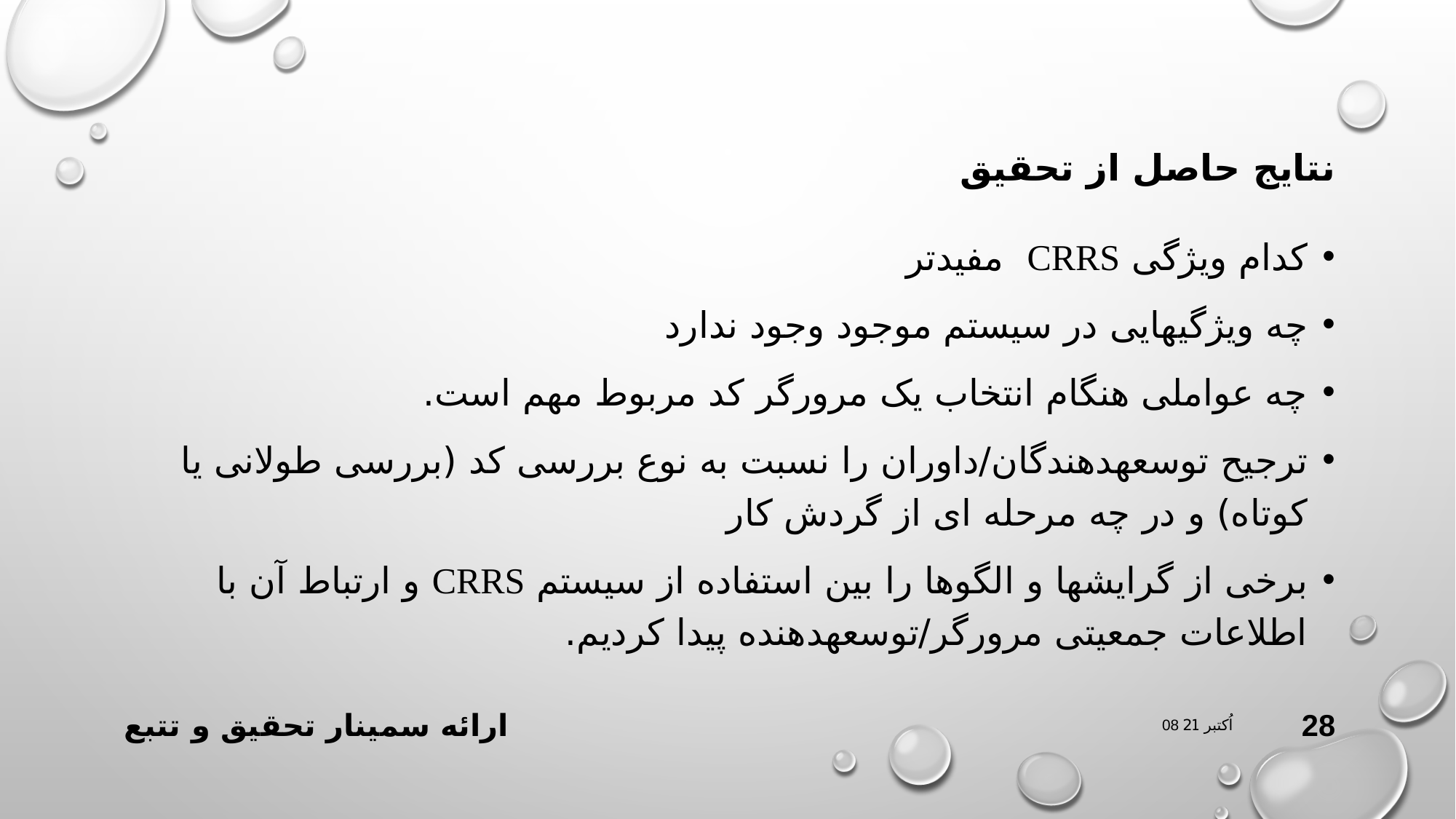

# نتایج حاصل از تحقیق
کدام ویژگی CRRS  مفیدتر
چه ویژگی­هایی در سیستم موجود وجود ندارد
چه عواملی هنگام انتخاب یک مرورگر کد مربوط مهم است.
ترجیح توسعه­دهندگان/داوران را نسبت به نوع بررسی کد (بررسی طولانی یا کوتاه) و در چه مرحله ای از گردش کار
برخی از گرایش­ها و الگوها را بین استفاده از سیستم CRRS و ارتباط آن با اطلاعات جمعیتی مرورگر/توسعهدهنده پیدا کردیم.
ارائه سمینار تحقیق و تتبع
08 اُكتبر 21
28